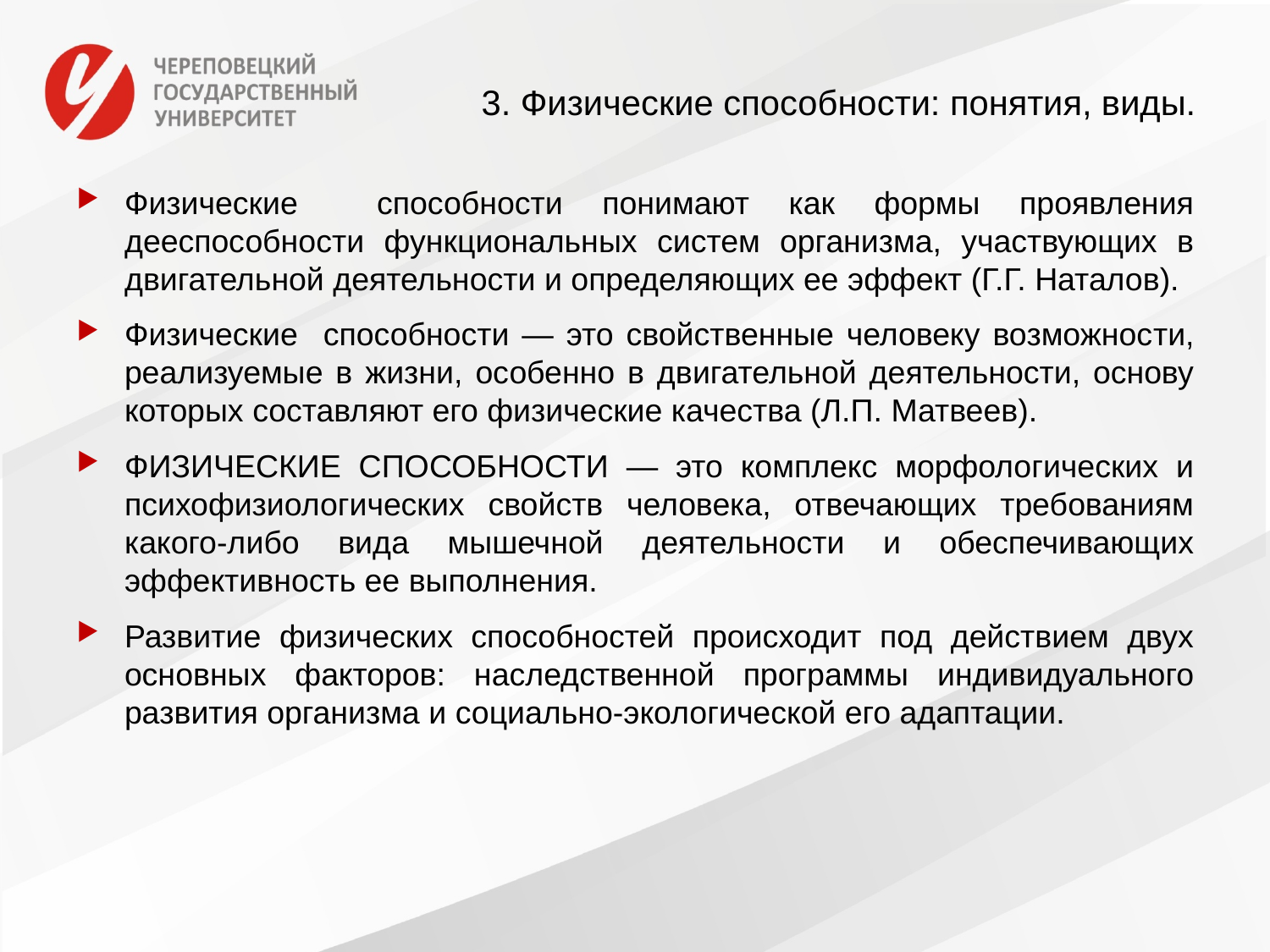

# 3. Физические способности: понятия, виды.
Физические  способности понимают как формы проявления дееспособности функциональных систем организма, участвующих в двигательной деятельности и определяющих ее эффект (Г.Г. Наталов).
Физические  способности — это свойственные человеку возможнос­ти, реализуемые в жизни, особенно в двигательной деятельности, основу которых составляют его физические качества (Л.П. Матвеев).
ФИЗИЧЕСКИЕ СПОСОБНОСТИ — это комплекс морфологических и психофизиологических свойств человека, отвечающих требованиям какого-либо вида мышечной деятельности и обеспечивающих эффективность ее выполнения.
Развитие физических способностей происходит под действием двух основных факторов: наследственной программы индивидуального развития организма и социально-экологической его адаптации.